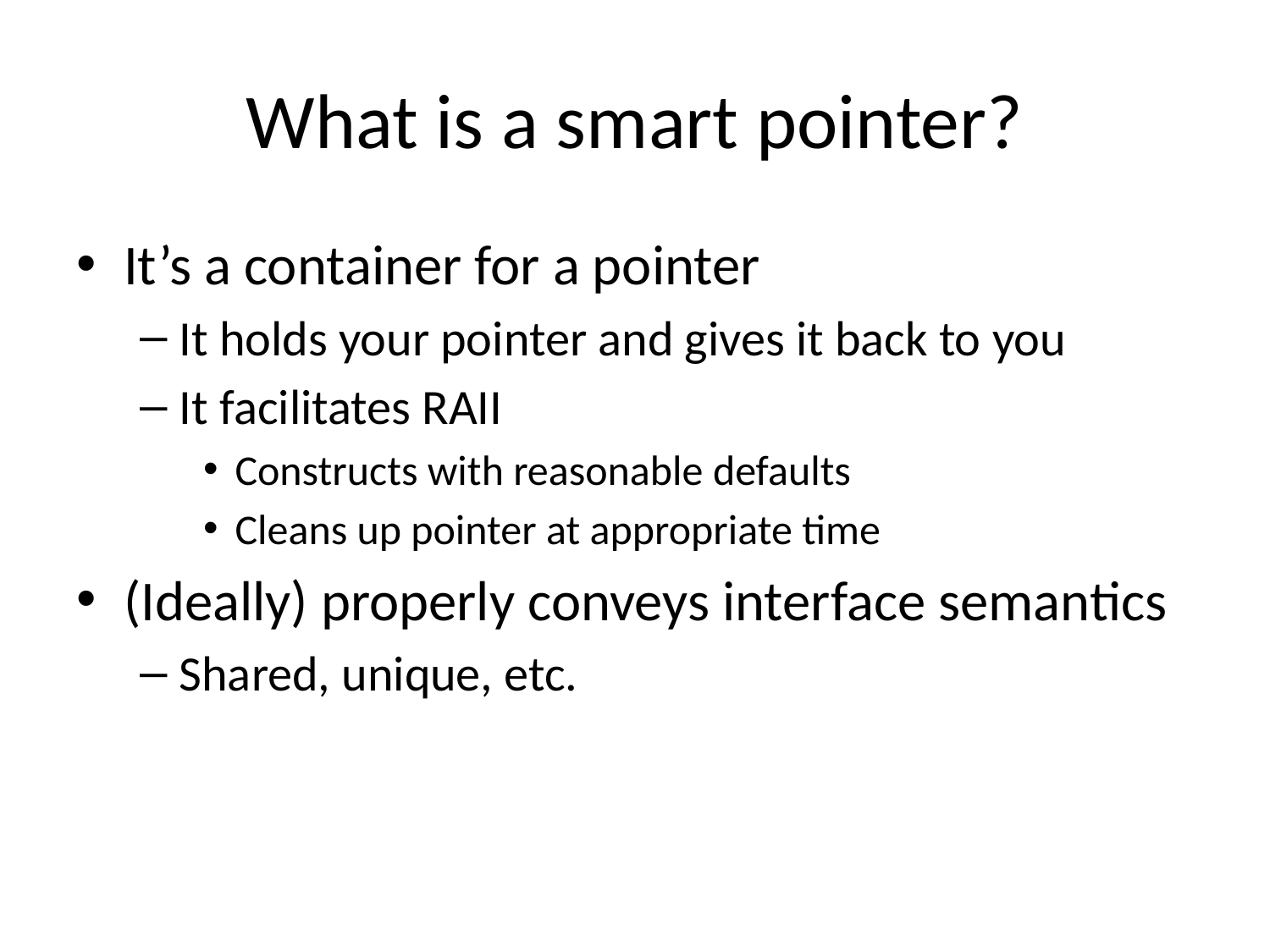

# What is a smart pointer?
It’s a container for a pointer
It holds your pointer and gives it back to you
It facilitates RAII
Constructs with reasonable defaults
Cleans up pointer at appropriate time
(Ideally) properly conveys interface semantics
Shared, unique, etc.